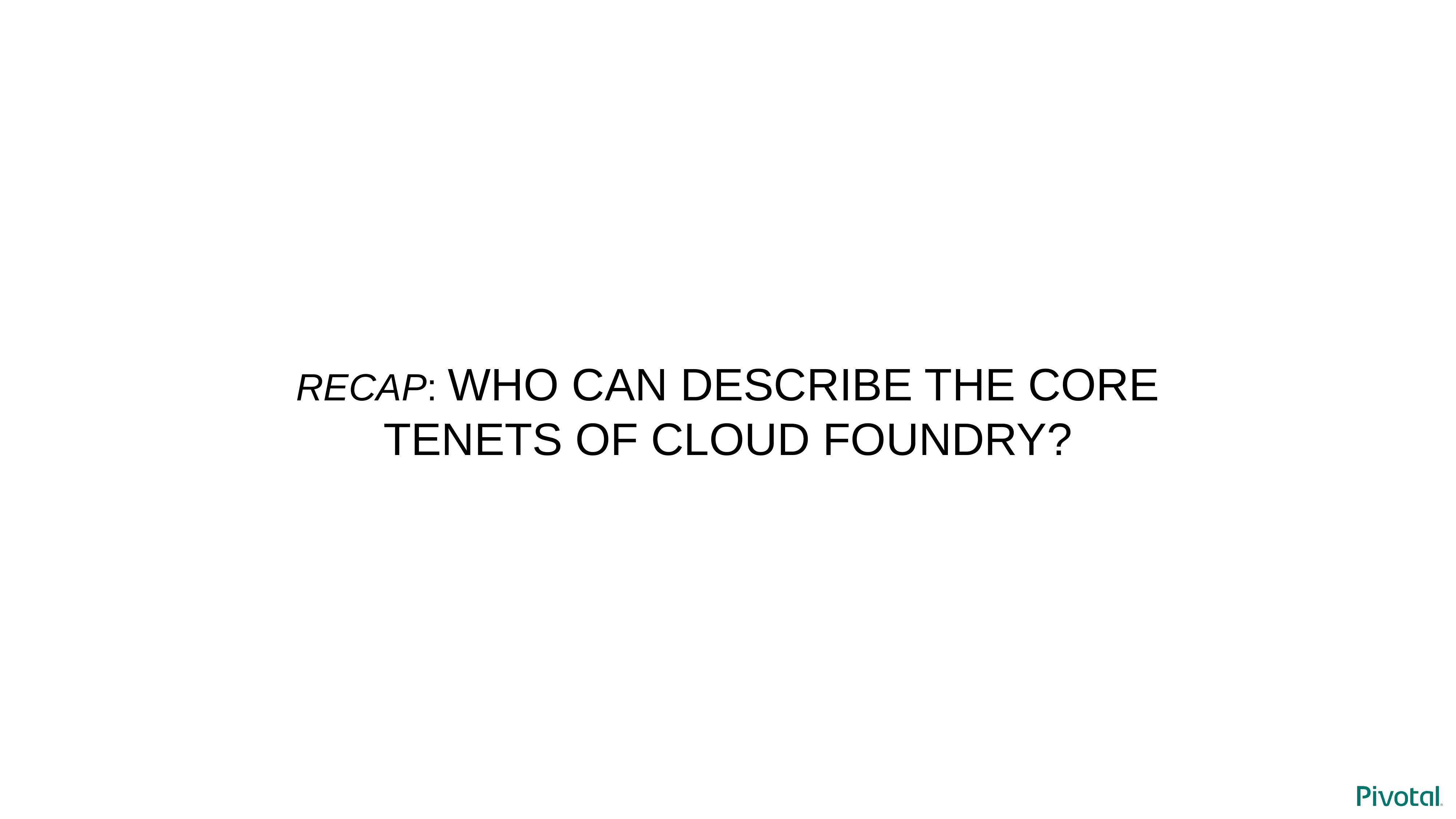

recap: Who can describe the Core Tenets of Cloud Foundry?